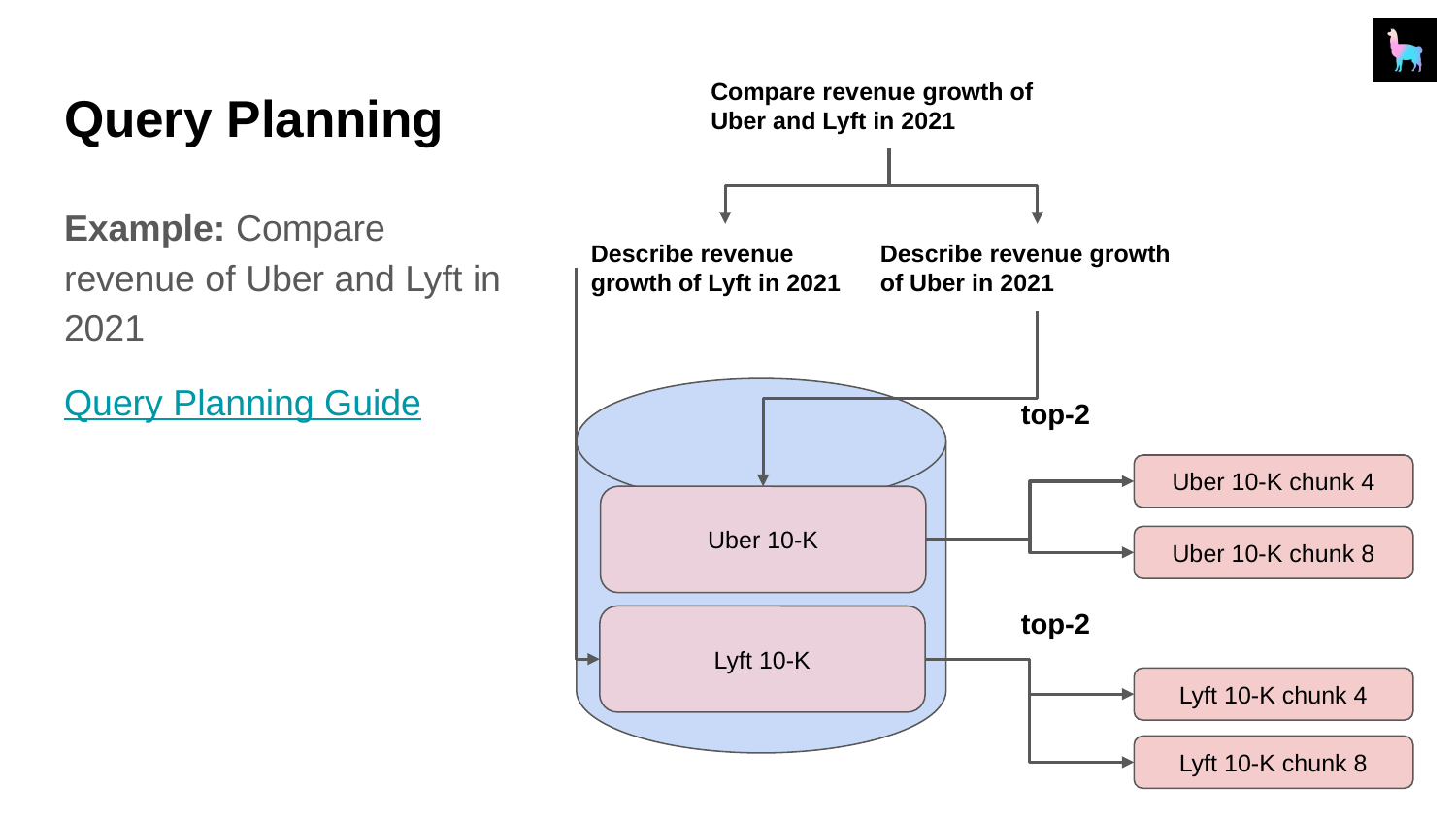

Compare revenue growth of Uber and Lyft in 2021
# Query Planning
Example: Compare revenue of Uber and Lyft in 2021
Query Planning Guide
Describe revenue growth of Lyft in 2021
Describe revenue growth of Uber in 2021

Uber 10-K
Lyft 10-K
top-2
Uber 10-K chunk 4
Uber 10-K chunk 8
top-2
Lyft 10-K chunk 4
Lyft 10-K chunk 8